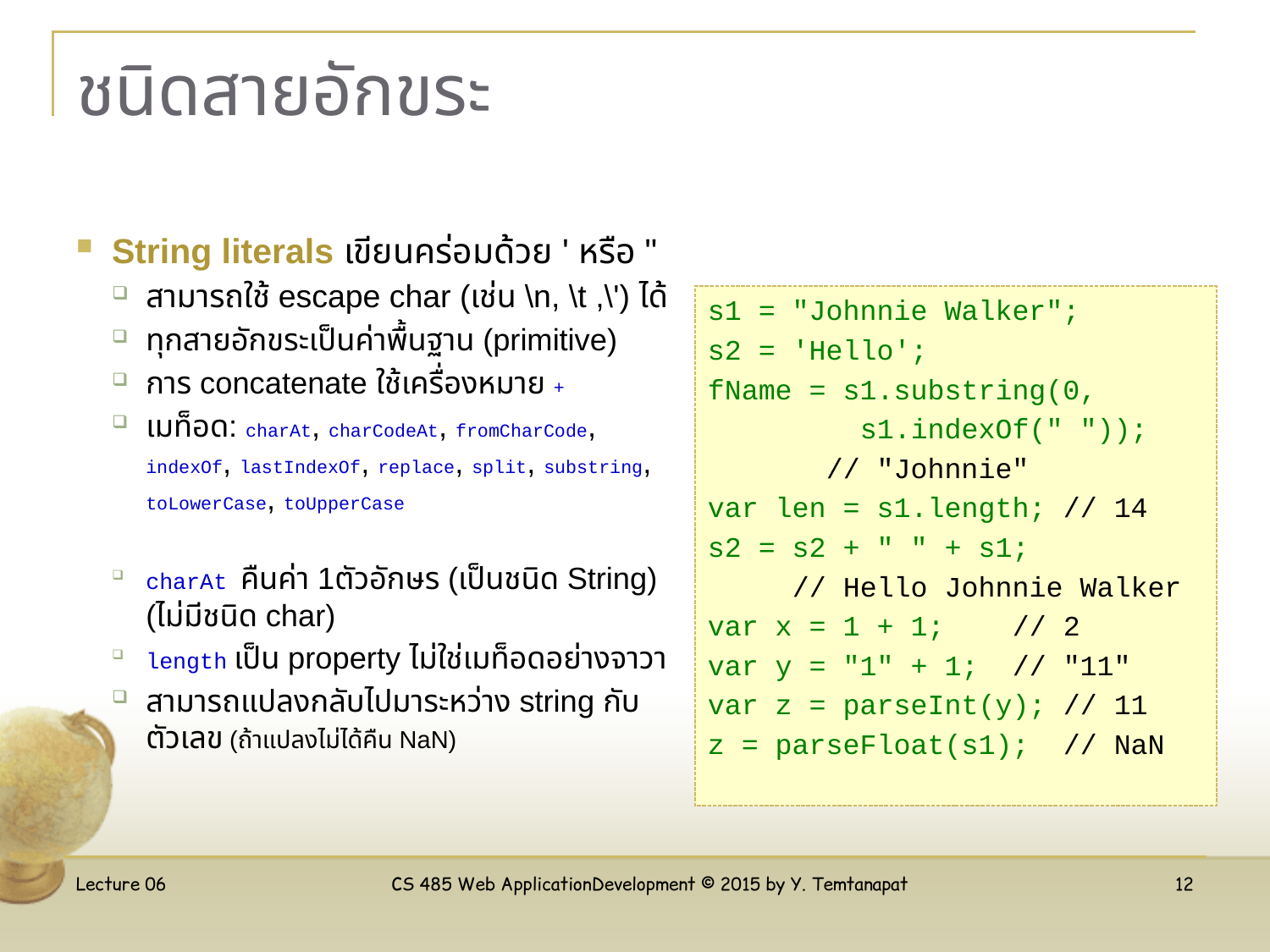

# ชนิดสายอักขระ
String literals เขียนคร่อมด้วย ' หรือ "
สามารถใช้ escape char (เช่น \n, \t ,\') ได้
ทุกสายอักขระเป็นค่าพื้นฐาน (primitive)
การ concatenate ใช้เครื่องหมาย +
เมท็อด: charAt, charCodeAt, fromCharCode, indexOf, lastIndexOf, replace, split, substring, toLowerCase, toUpperCase

charAt  คืนค่า 1ตัวอักษร (เป็นชนิด String) (ไม่มีชนิด char)
length เป็น property ไม่ใช่เมท็อดอย่างจาวา
สามารถแปลงกลับไปมาระหว่าง string กับตัวเลข (ถ้าแปลงไม่ได้คืน NaN)
s1 = "Johnnie Walker";
s2 = 'Hello';
fName = s1.substring(0,
         s1.indexOf(" "));
       // "Johnnie"
var len = s1.length; // 14
s2 = s2 + " " + s1;
     // Hello Johnnie Walker
var x = 1 + 1;    // 2
var y = "1" + 1;  // "11"
var z = parseInt(y); // 11
z = parseFloat(s1);  // NaN

Lecture 06
CS 485 Web ApplicationDevelopment © 2015 by Y. Temtanapat
12